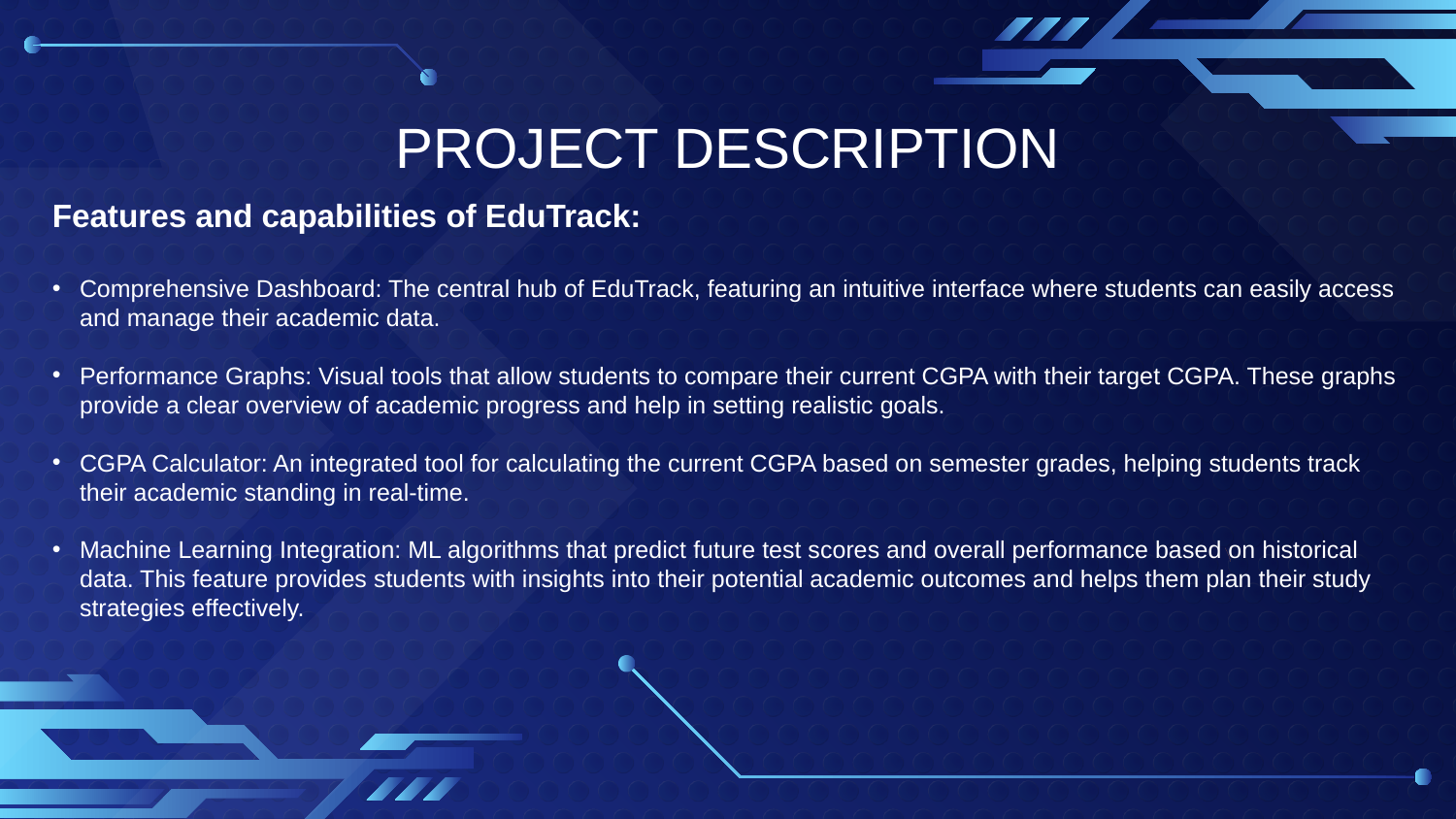

# PROJECT DESCRIPTION
Features and capabilities of EduTrack:

Comprehensive Dashboard: The central hub of EduTrack, featuring an intuitive interface where students can easily access and manage their academic data.

Performance Graphs: Visual tools that allow students to compare their current CGPA with their target CGPA. These graphs provide a clear overview of academic progress and help in setting realistic goals.

CGPA Calculator: An integrated tool for calculating the current CGPA based on semester grades, helping students track their academic standing in real-time.

Machine Learning Integration: ML algorithms that predict future test scores and overall performance based on historical data. This feature provides students with insights into their potential academic outcomes and helps them plan their study strategies effectively.